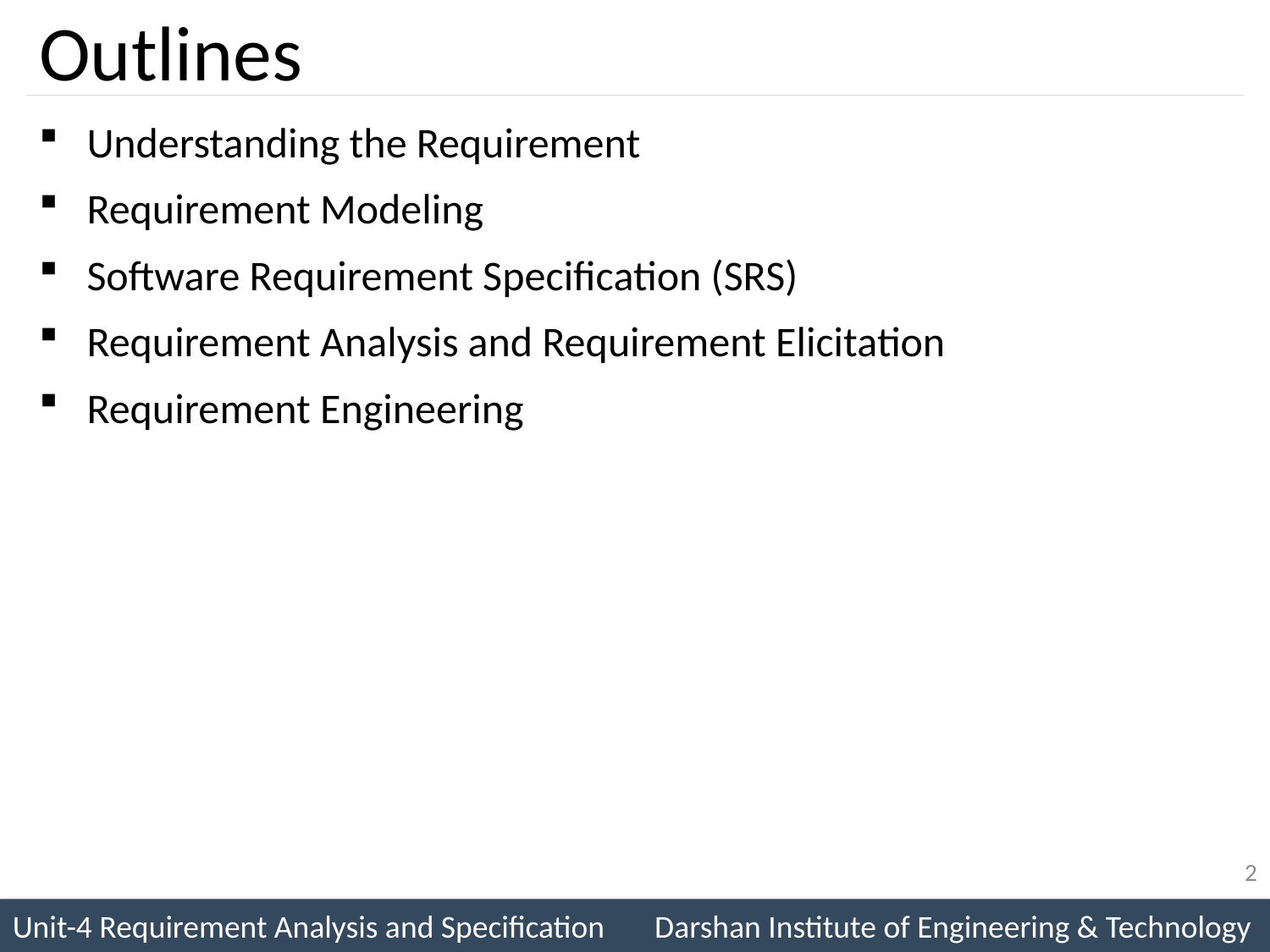

# Outlines
Understanding the Requirement
Requirement Modeling
Software Requirement Specification (SRS)
Requirement Analysis and Requirement Elicitation
Requirement Engineering
2